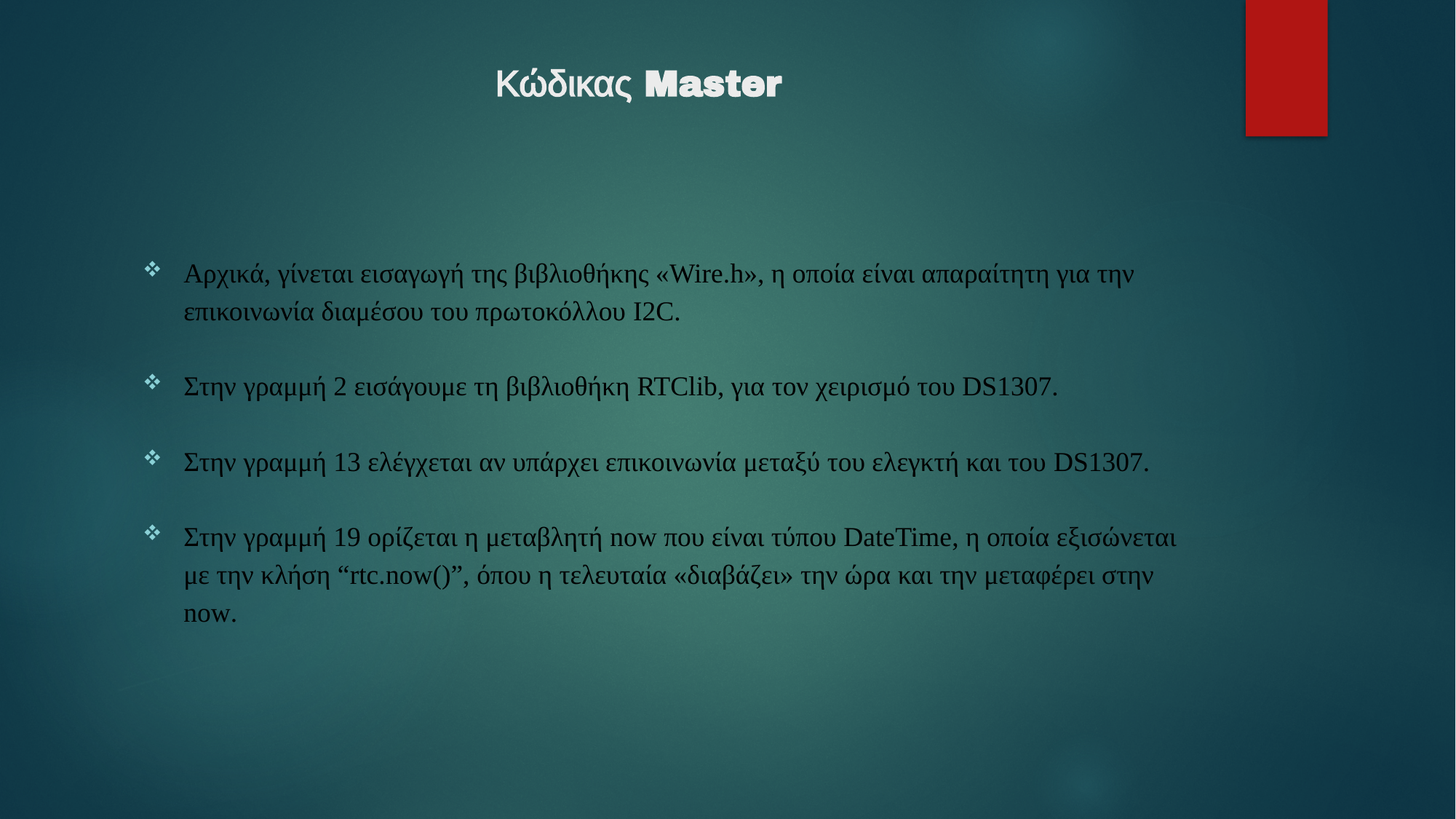

# Κώδικας Master
Αρχικά, γίνεται εισαγωγή της βιβλιοθήκης «Wire.h», η οποία είναι απαραίτητη για την επικοινωνία διαμέσου του πρωτοκόλλου I2C.

Στην γραμμή 2 εισάγουμε τη βιβλιοθήκη RTClib, για τον χειρισμό του DS1307.

Στην γραμμή 13 ελέγχεται αν υπάρχει επικοινωνία μεταξύ του ελεγκτή και του DS1307.

Στην γραμμή 19 ορίζεται η μεταβλητή now που είναι τύπου DateTime, η οποία εξισώνεται με την κλήση “rtc.now()”, όπου η τελευταία «διαβάζει» την ώρα και την μεταφέρει στην now.